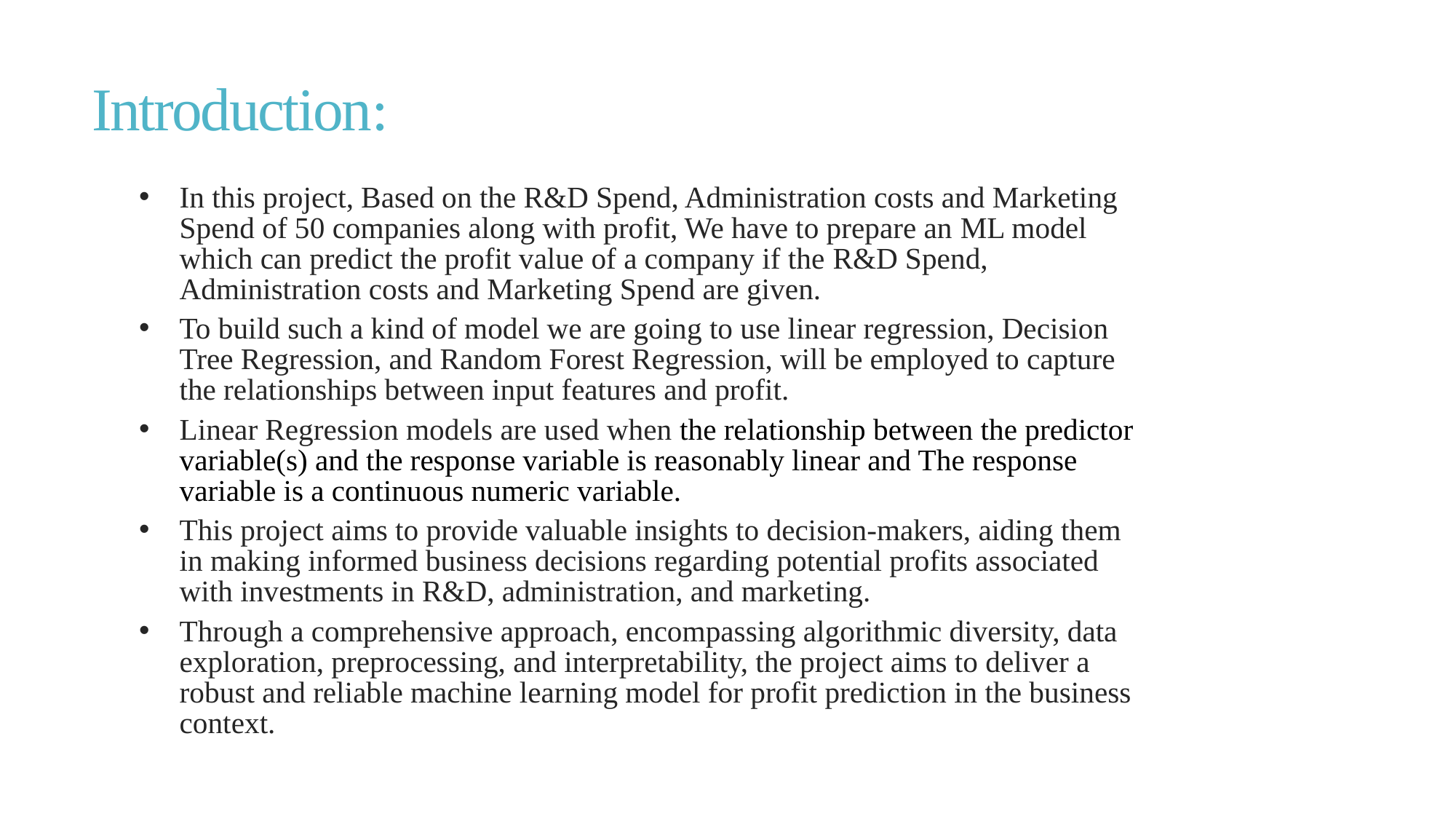

# Introduction:
In this project, Based on the R&D Spend, Administration costs and Marketing Spend of 50 companies along with profit, We have to prepare an ML model which can predict the profit value of a company if the R&D Spend, Administration costs and Marketing Spend are given.
To build such a kind of model we are going to use linear regression, Decision Tree Regression, and Random Forest Regression, will be employed to capture the relationships between input features and profit.
Linear Regression models are used when the relationship between the predictor variable(s) and the response variable is reasonably linear and The response variable is a continuous numeric variable.
This project aims to provide valuable insights to decision-makers, aiding them in making informed business decisions regarding potential profits associated with investments in R&D, administration, and marketing.
Through a comprehensive approach, encompassing algorithmic diversity, data exploration, preprocessing, and interpretability, the project aims to deliver a robust and reliable machine learning model for profit prediction in the business context.